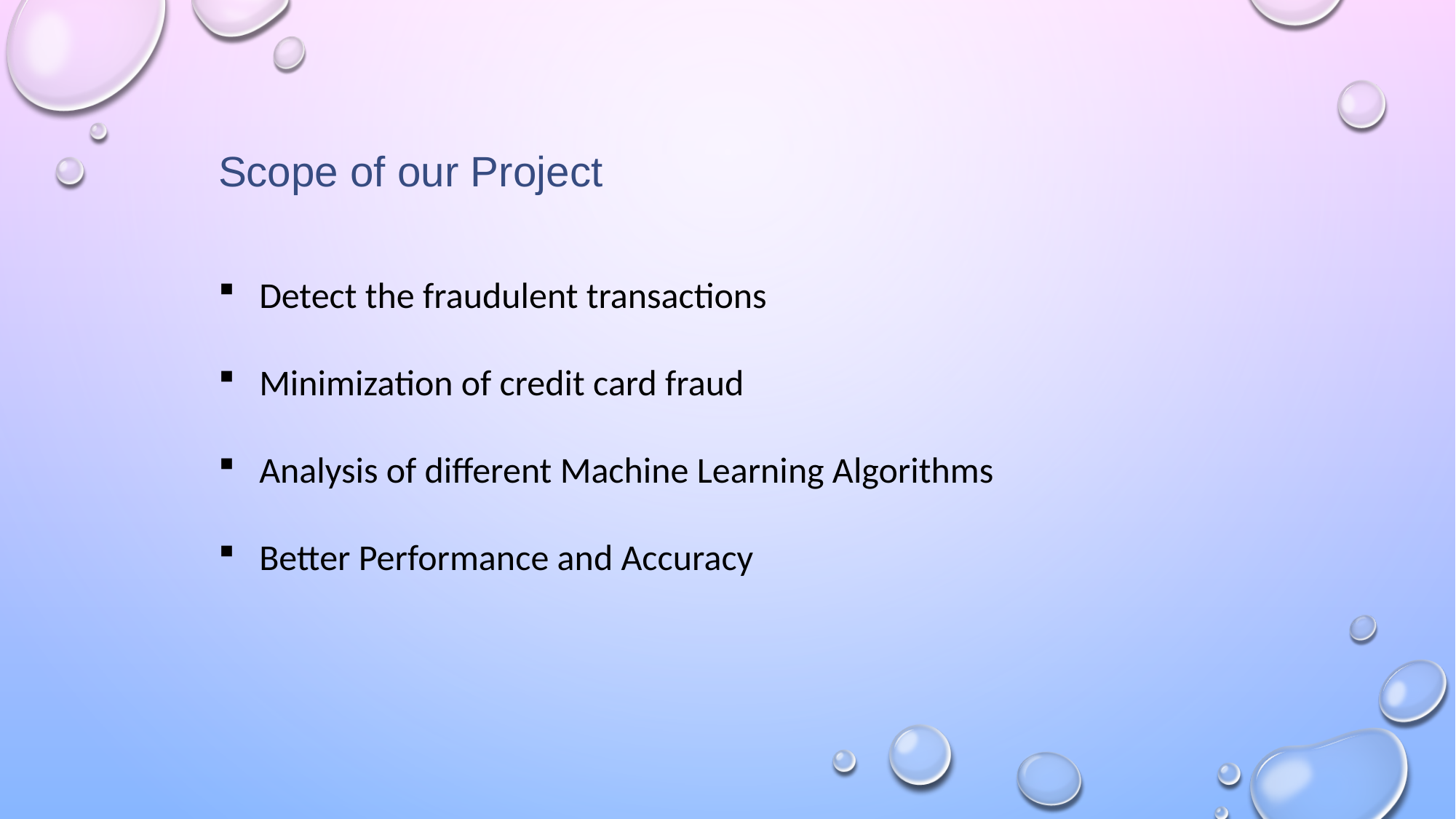

Scope of our Project

Detect the fraudulent transactions

Minimization of credit card fraud

Analysis of different Machine Learning Algorithms

Better Performance and Accuracy